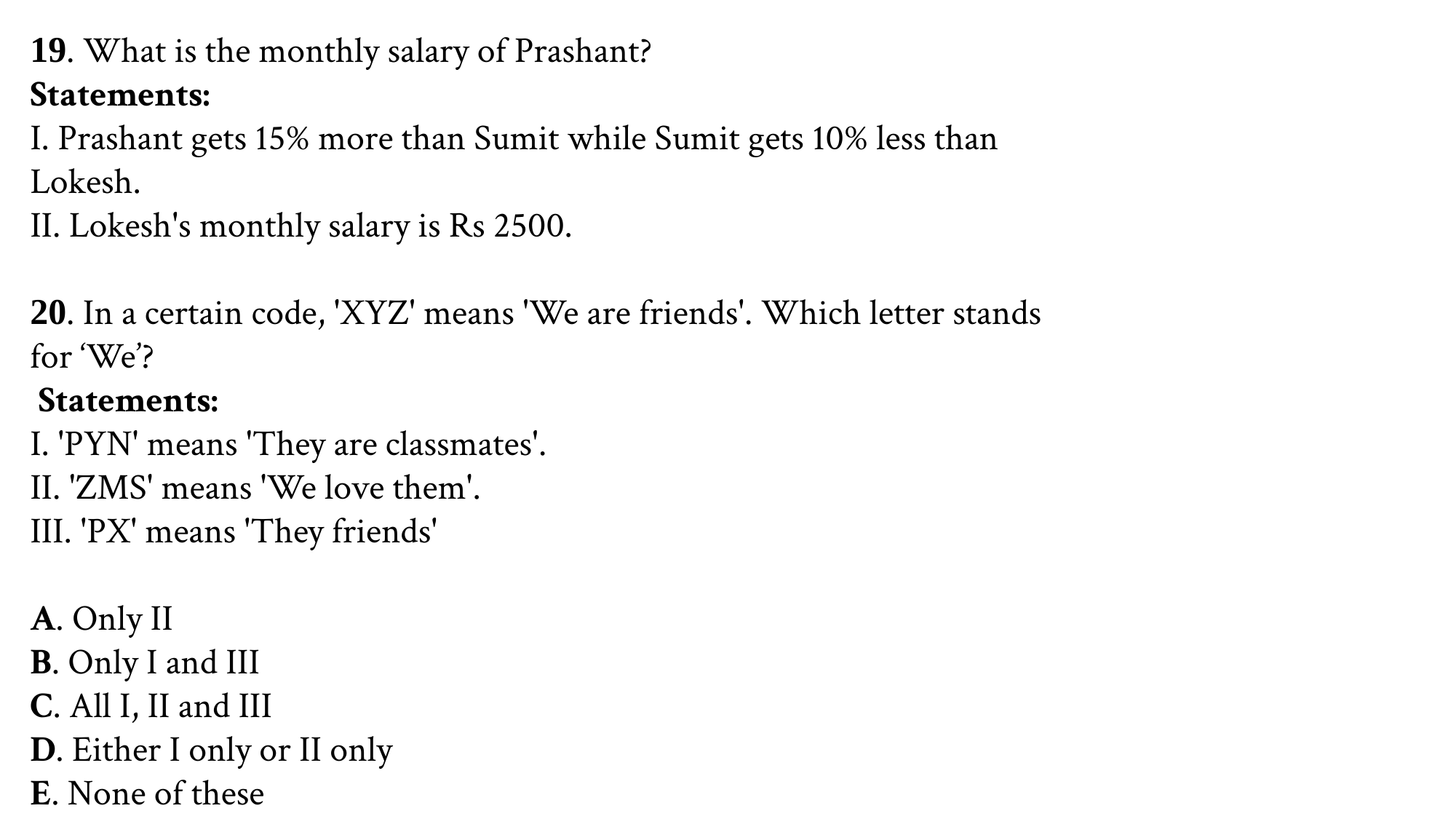

19. What is the monthly salary of Prashant?
Statements:
I. Prashant gets 15% more than Sumit while Sumit gets 10% less than Lokesh.
II. Lokesh's monthly salary is Rs 2500.

20. In a certain code, 'XYZ' means 'We are friends'. Which letter stands for ‘We’?
 Statements:
I. 'PYN' means 'They are classmates'.
II. 'ZMS' means 'We love them'.
III. 'PX' means 'They friends'

A. Only II
B. Only I and III
C. All I, II and III
D. Either I only or II only
E. None of these